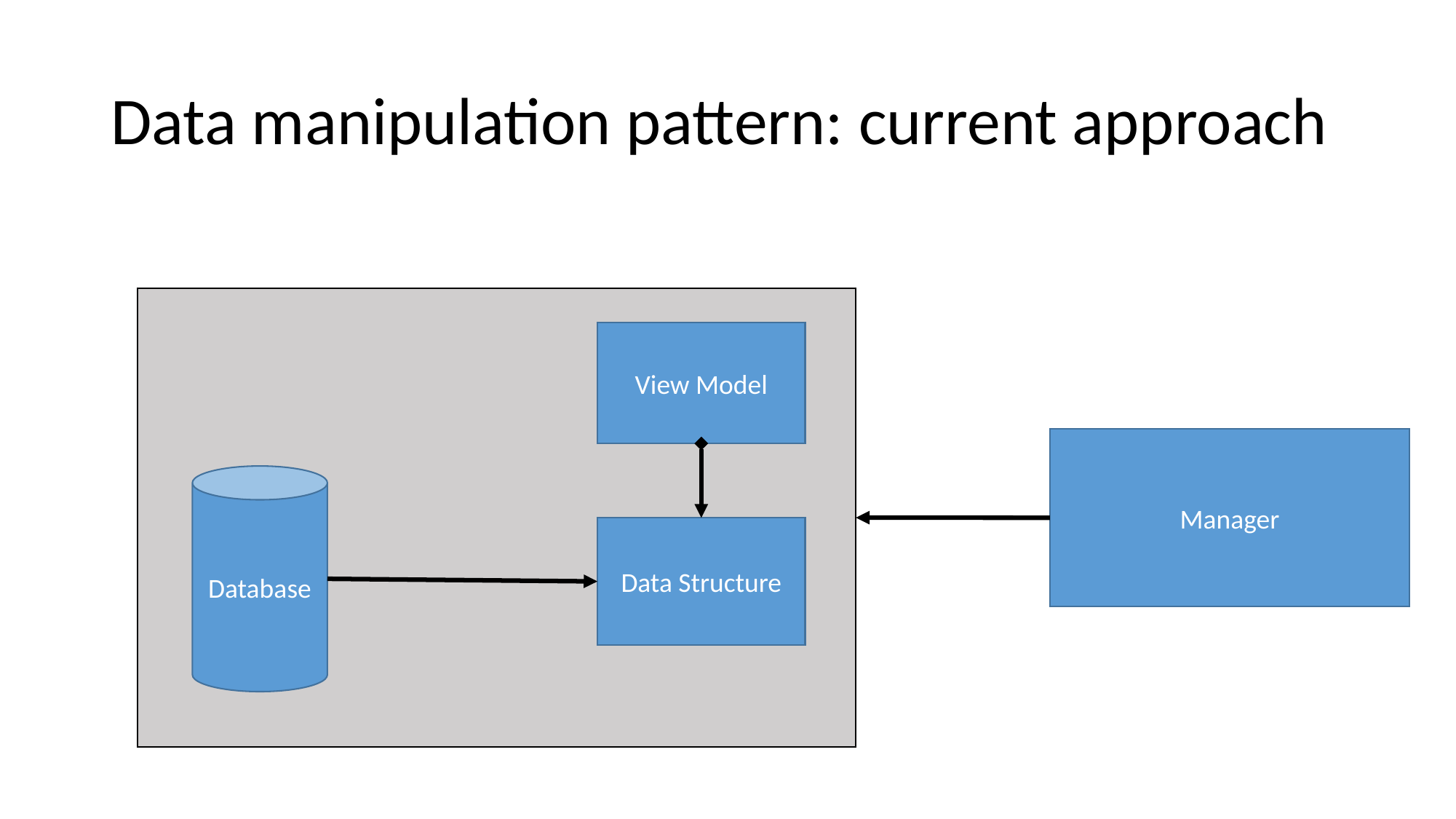

# Data manipulation pattern: current approach

View Model
Manager
Database
Data Structure